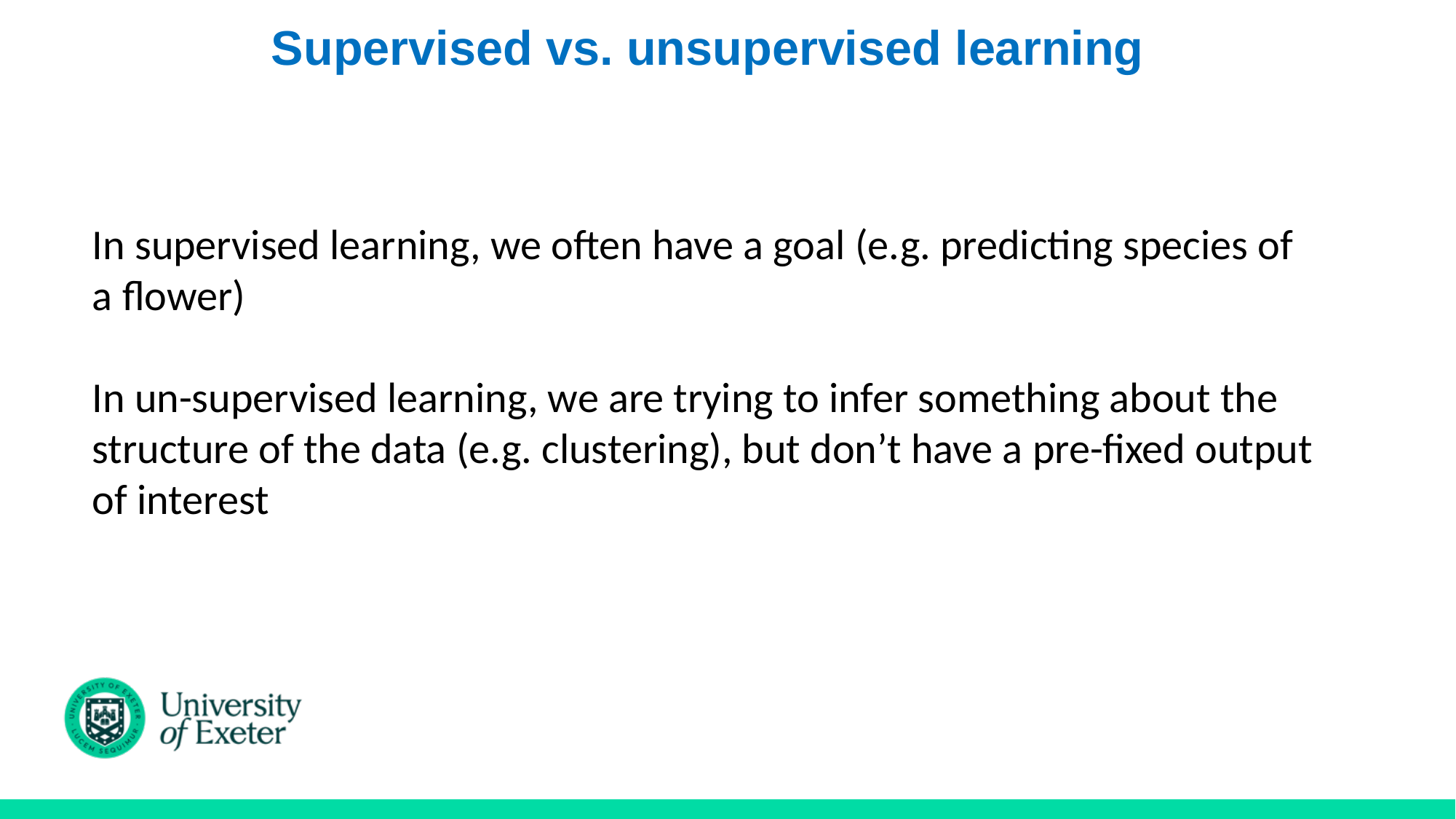

Supervised vs. unsupervised learning
In supervised learning, we often have a goal (e.g. predicting species of a flower)

In un-supervised learning, we are trying to infer something about the structure of the data (e.g. clustering), but don’t have a pre-fixed output of interest